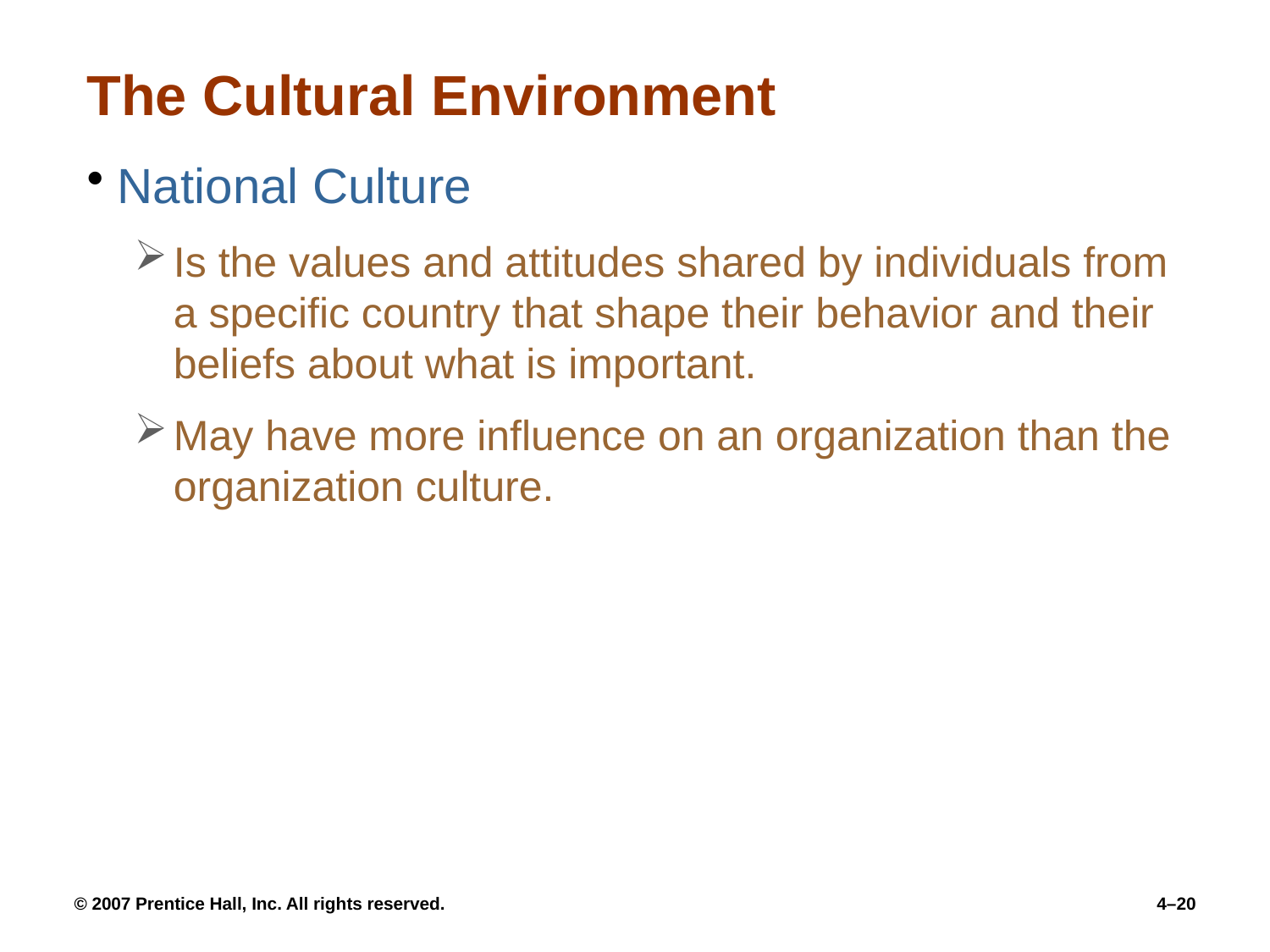

# The Cultural Environment
National Culture
Is the values and attitudes shared by individuals from a specific country that shape their behavior and their beliefs about what is important.
May have more influence on an organization than the organization culture.
© 2007 Prentice Hall, Inc. All rights reserved.
4–20